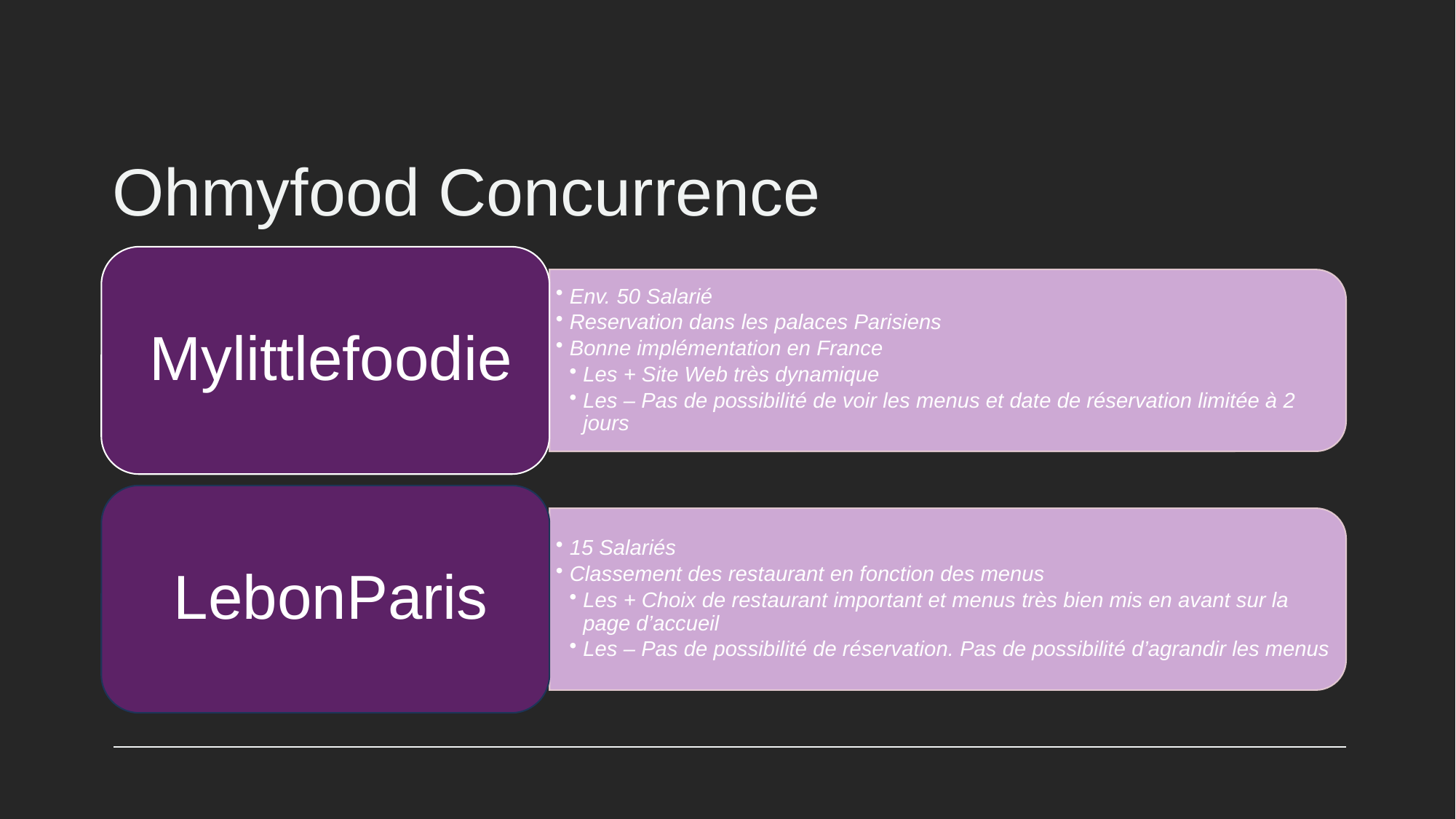

# Ohmyfood Concurrence
Env. 50 Salarié
Reservation dans les palaces Parisiens
Bonne implémentation en France
Les + Site Web très dynamique
Les – Pas de possibilité de voir les menus et date de réservation limitée à 2 jours
Mylittlefoodie
15 Salariés
Classement des restaurant en fonction des menus
Les + Choix de restaurant important et menus très bien mis en avant sur la page d’accueil
Les – Pas de possibilité de réservation. Pas de possibilité d’agrandir les menus
LebonParis